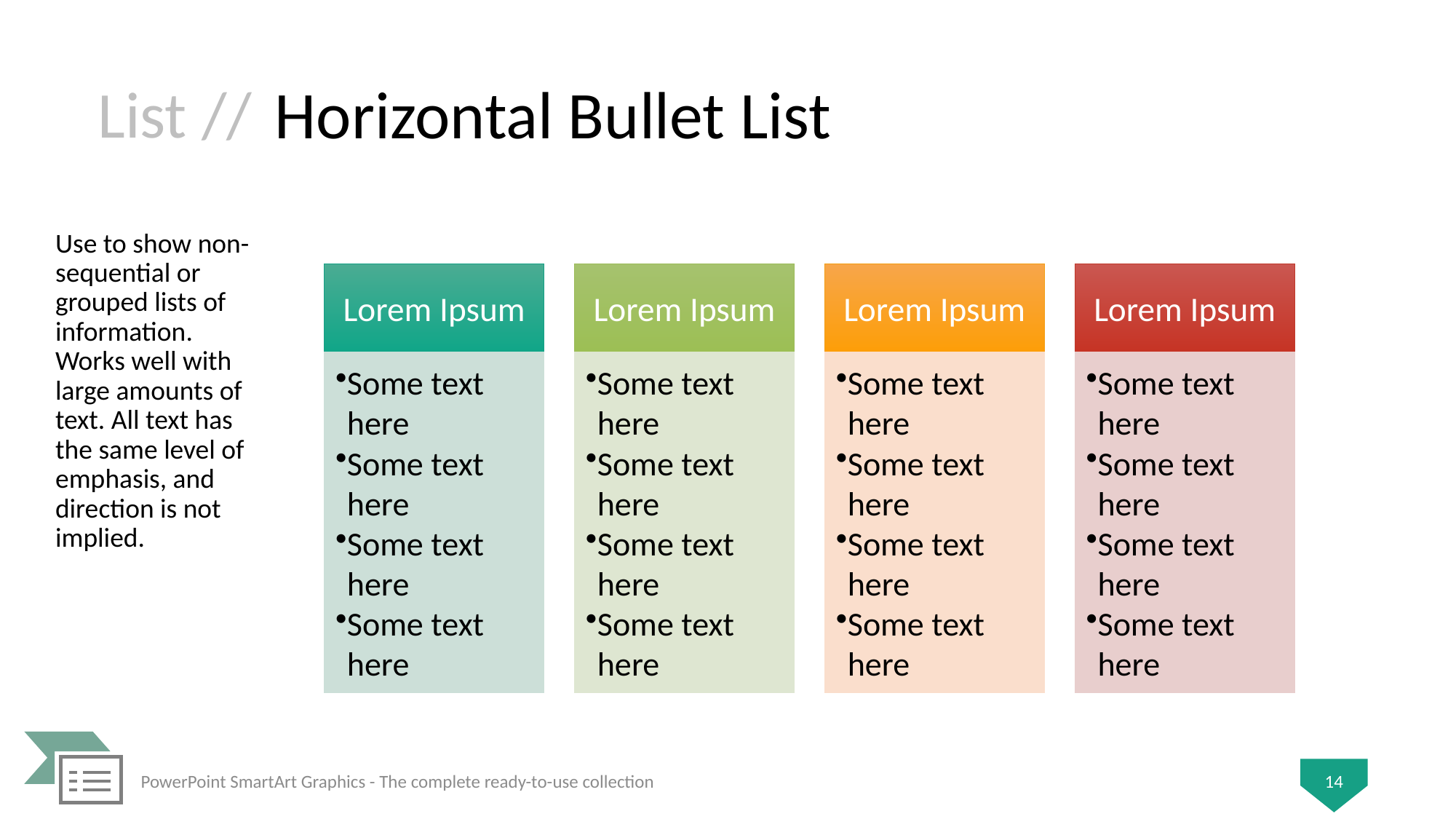

# Horizontal Bullet List
Use to show non-sequential or grouped lists of information. Works well with large amounts of text. All text has the same level of emphasis, and direction is not implied.
Lorem Ipsum
Lorem Ipsum
Lorem Ipsum
Lorem Ipsum
Some text here
Some text here
Some text here
Some text here
Some text here
Some text here
Some text here
Some text here
Some text here
Some text here
Some text here
Some text here
Some text here
Some text here
Some text here
Some text here
PowerPoint SmartArt Graphics - The complete ready-to-use collection
14